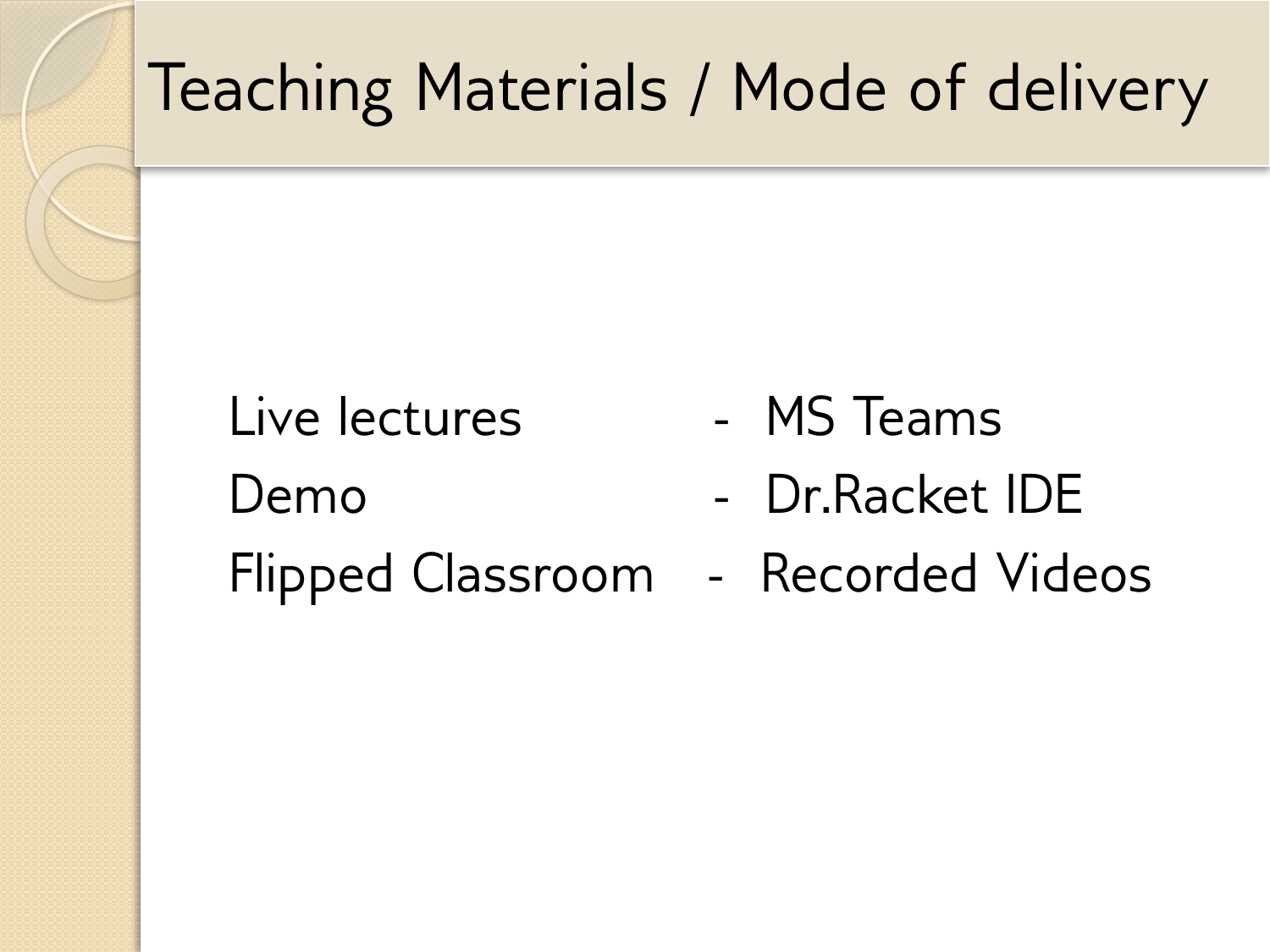

# Teaching Materials / Mode of delivery

Live lectures     	      -  MS Teams
Demo    	     	      -  Dr.Racket IDE
Flipped Classroom   -  Recorded Videos